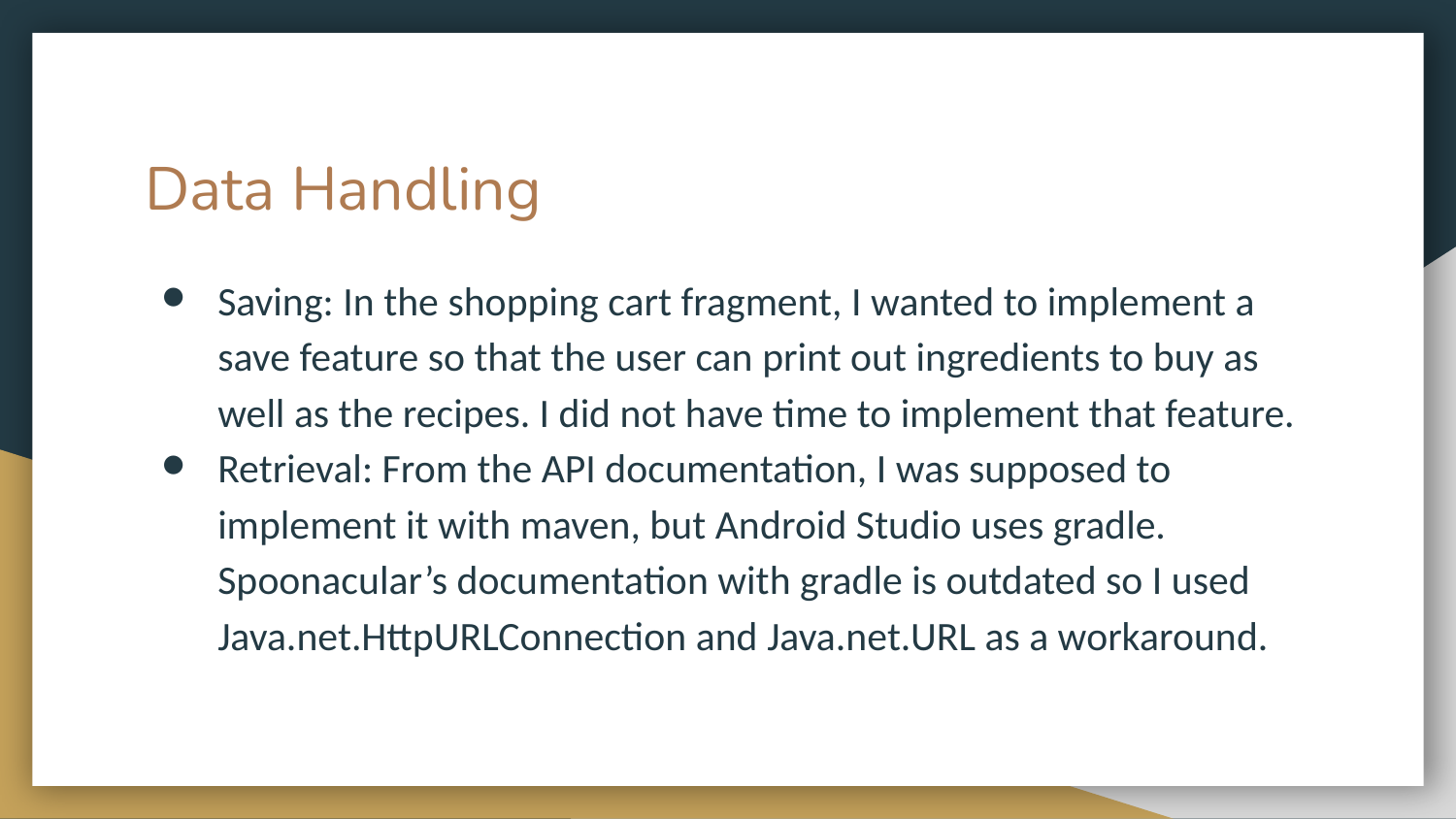

# Data Handling
Saving: In the shopping cart fragment, I wanted to implement a save feature so that the user can print out ingredients to buy as well as the recipes. I did not have time to implement that feature.
Retrieval: From the API documentation, I was supposed to implement it with maven, but Android Studio uses gradle. Spoonacular’s documentation with gradle is outdated so I used Java.net.HttpURLConnection and Java.net.URL as a workaround.